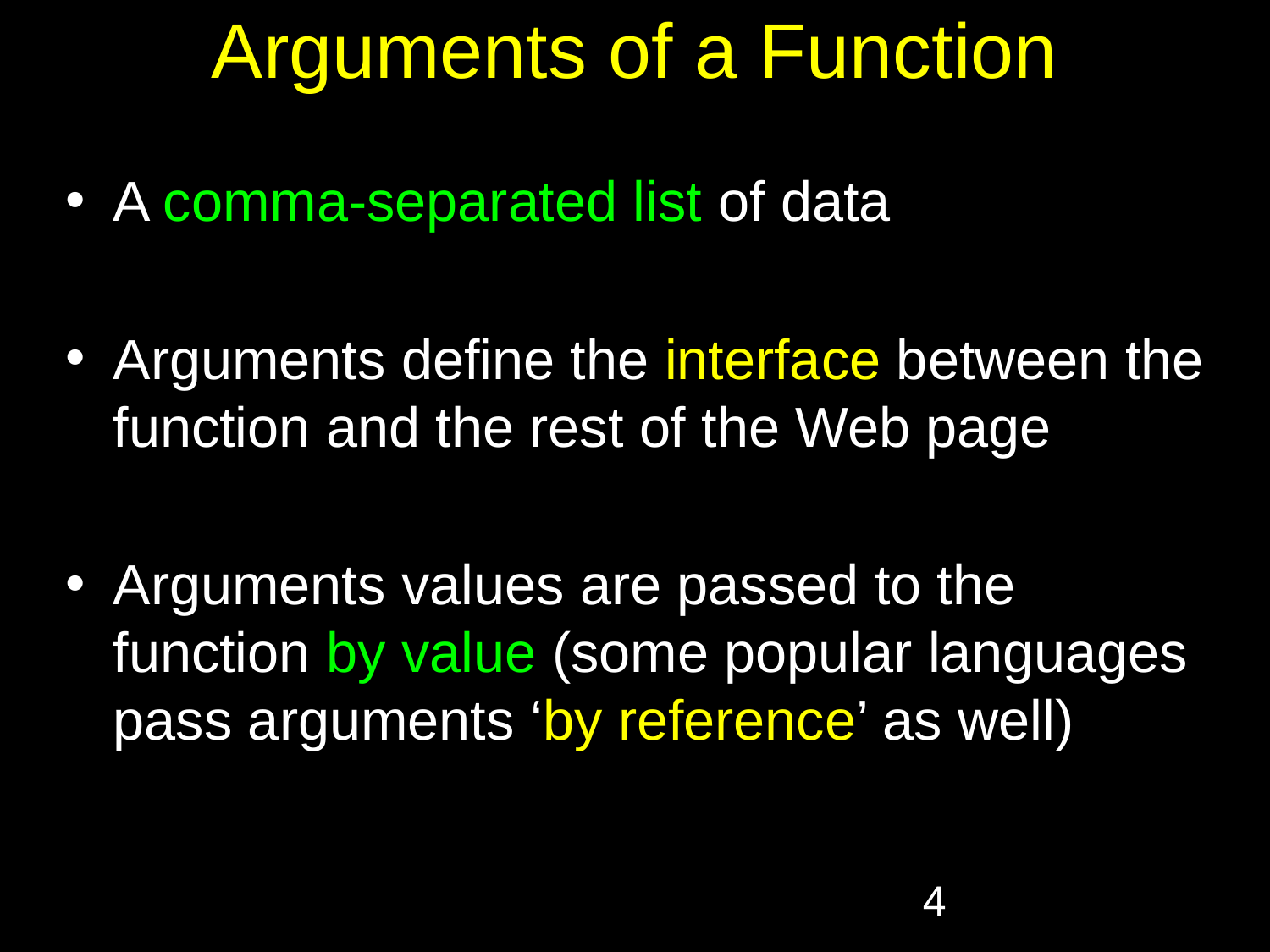

# Arguments of a Function
A comma-separated list of data

Arguments define the interface between the function and the rest of the Web page

Arguments values are passed to the function by value (some popular languages pass arguments ‘by reference’ as well)
4